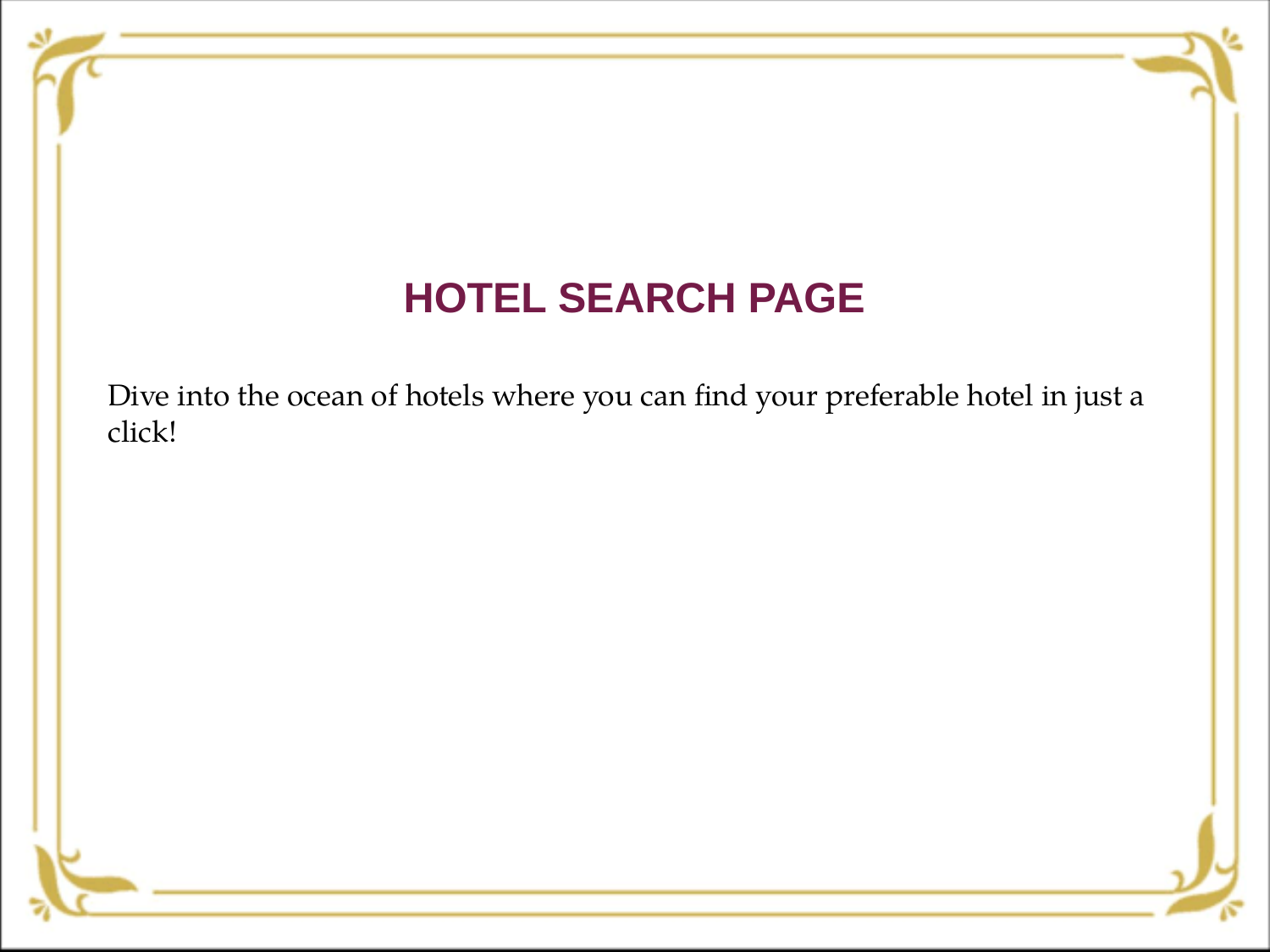

HOTEL SEARCH PAGE

Dive into the ocean of hotels where you can find your preferable hotel in just a click!